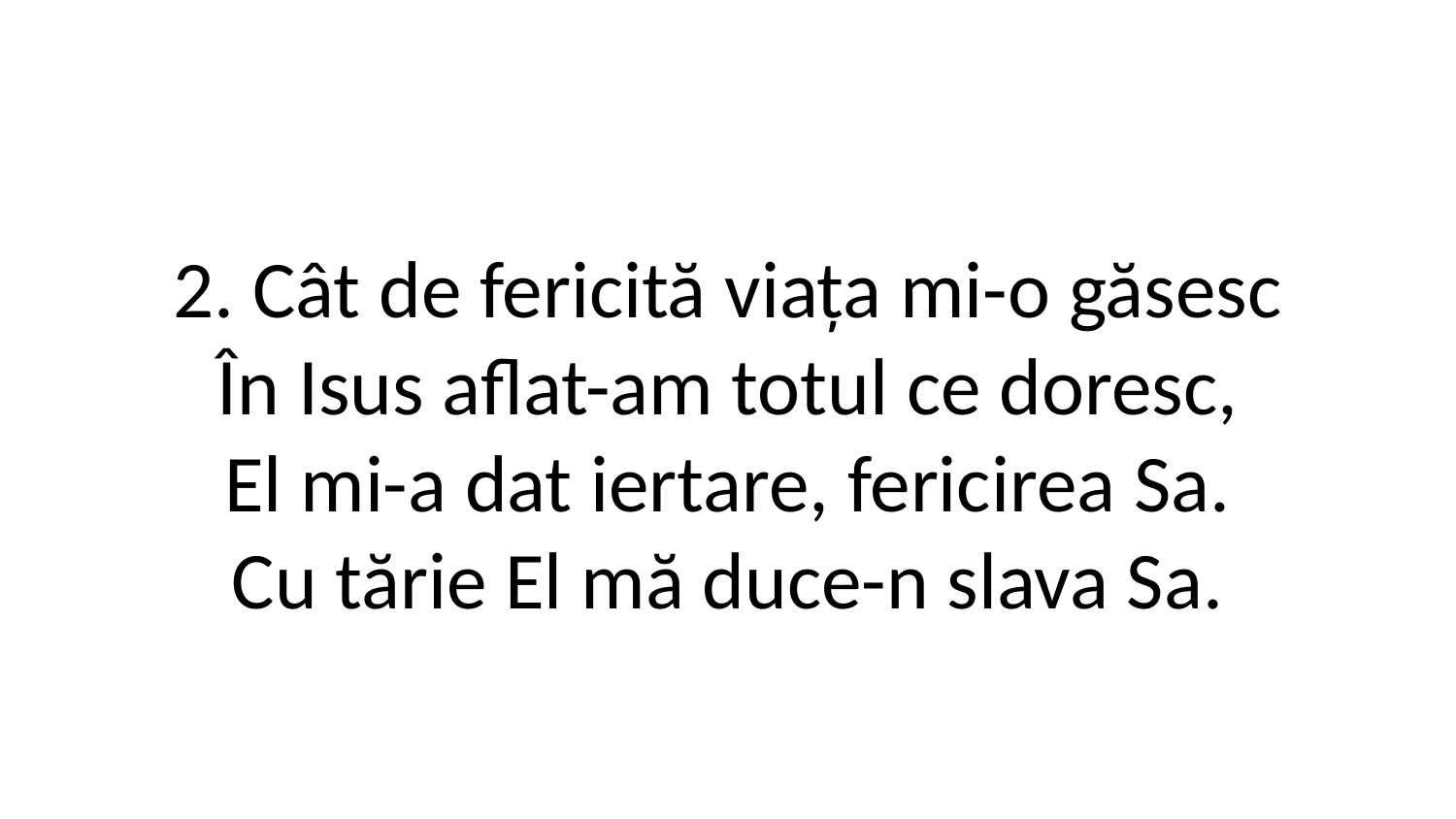

2. Cât de fericită viața mi-o găsesc
În Isus aflat-am totul ce doresc,
El mi-a dat iertare, fericirea Sa.
Cu tărie El mă duce-n slava Sa.